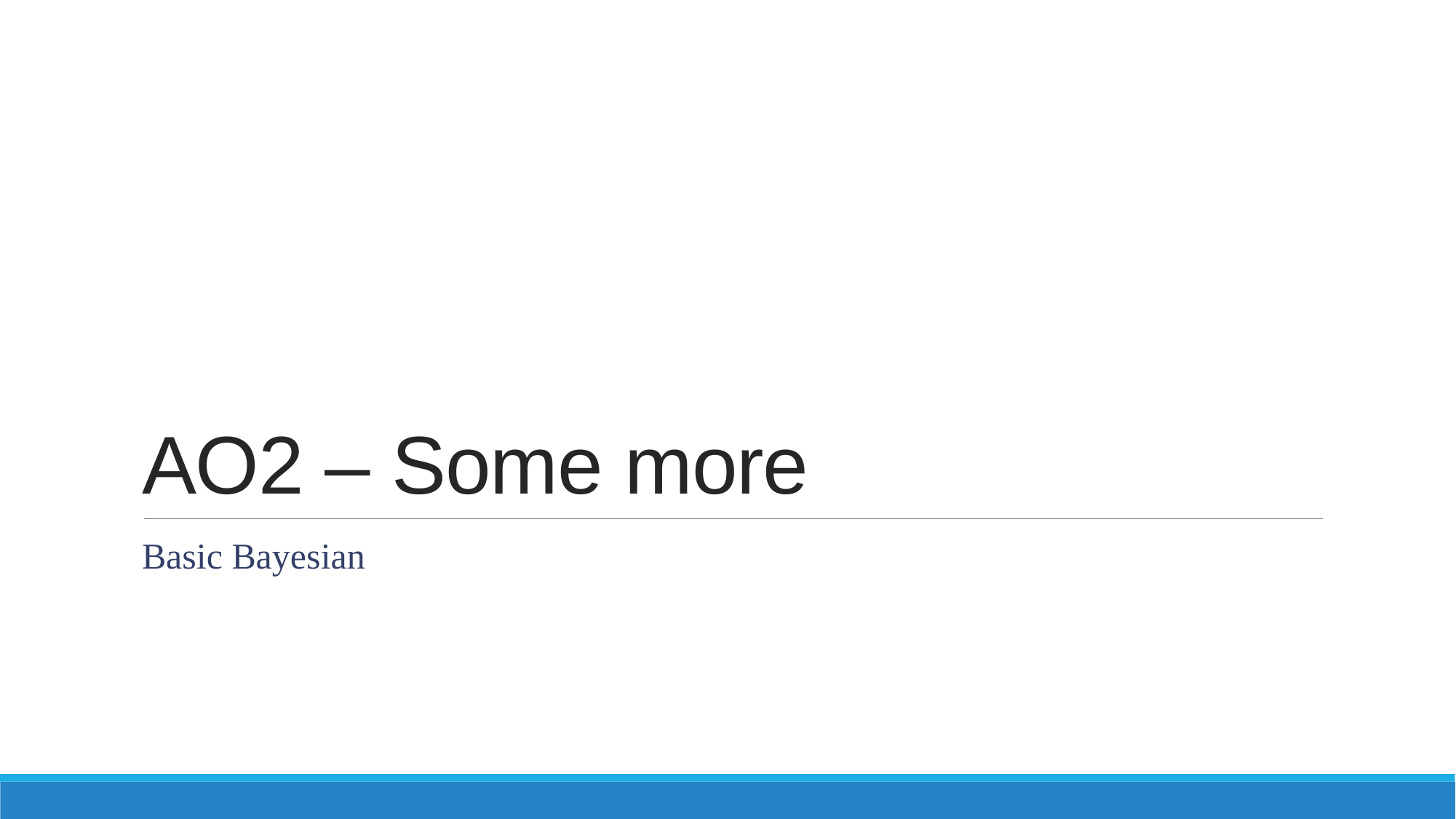

# AO2 – Some more
Basic Bayesian